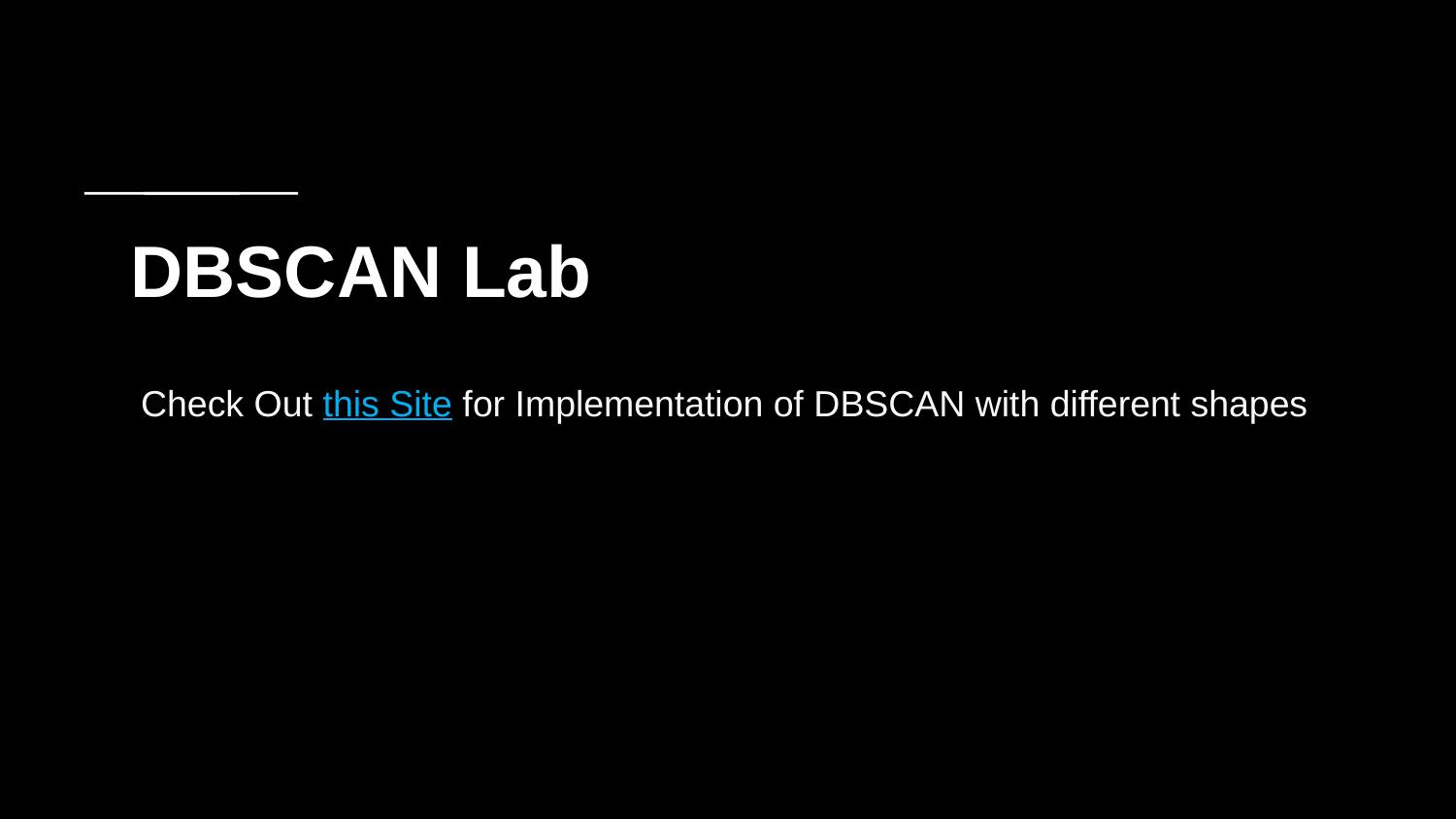

# DBSCAN Lab
Check Out this Site for Implementation of DBSCAN with different shapes